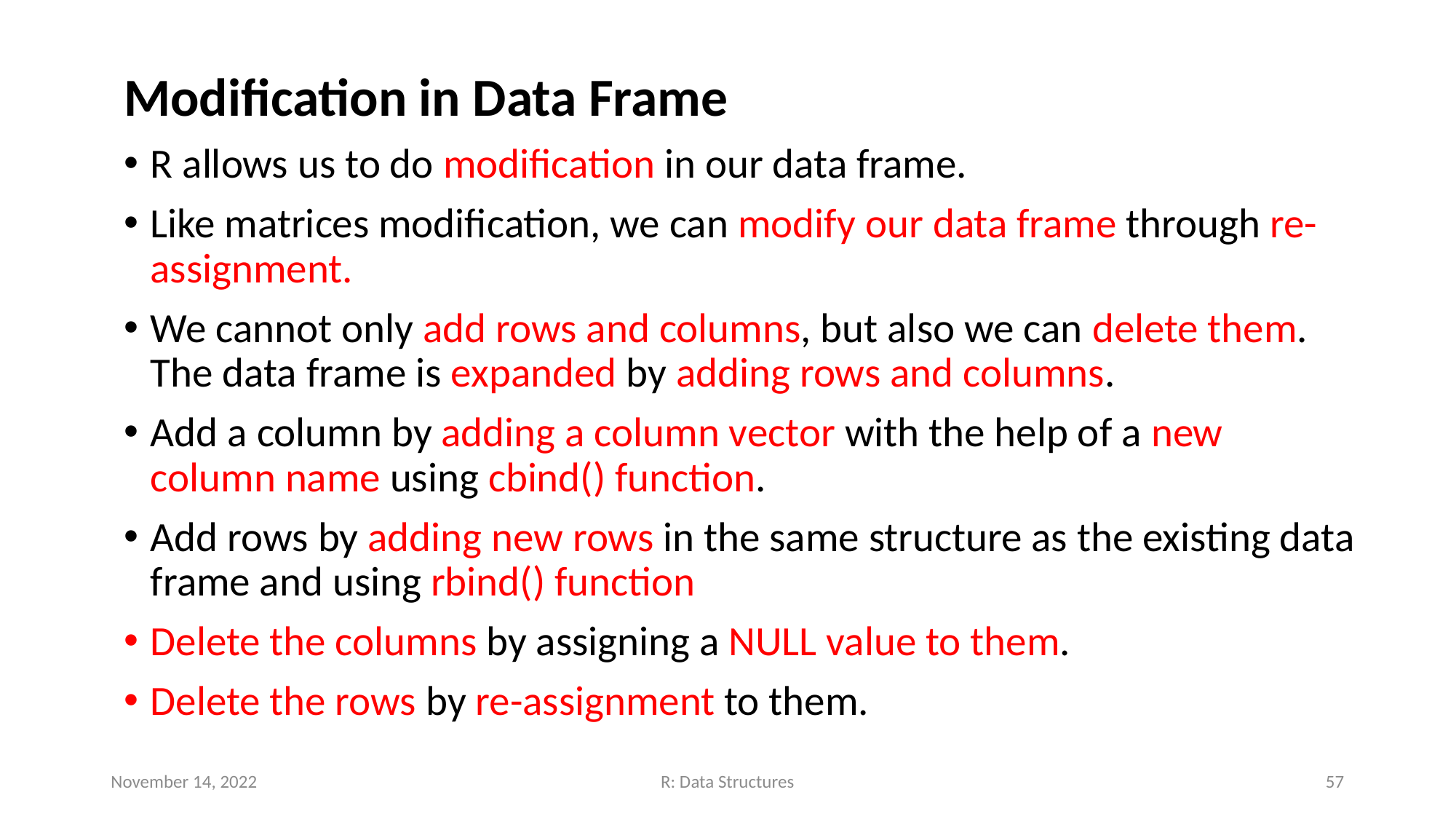

Modification in Data Frame
R allows us to do modification in our data frame.
Like matrices modification, we can modify our data frame through re-assignment.
We cannot only add rows and columns, but also we can delete them. The data frame is expanded by adding rows and columns.
Add a column by adding a column vector with the help of a new column name using cbind() function.
Add rows by adding new rows in the same structure as the existing data frame and using rbind() function
Delete the columns by assigning a NULL value to them.
Delete the rows by re-assignment to them.

November 14, 2022
R: Data Structures
57